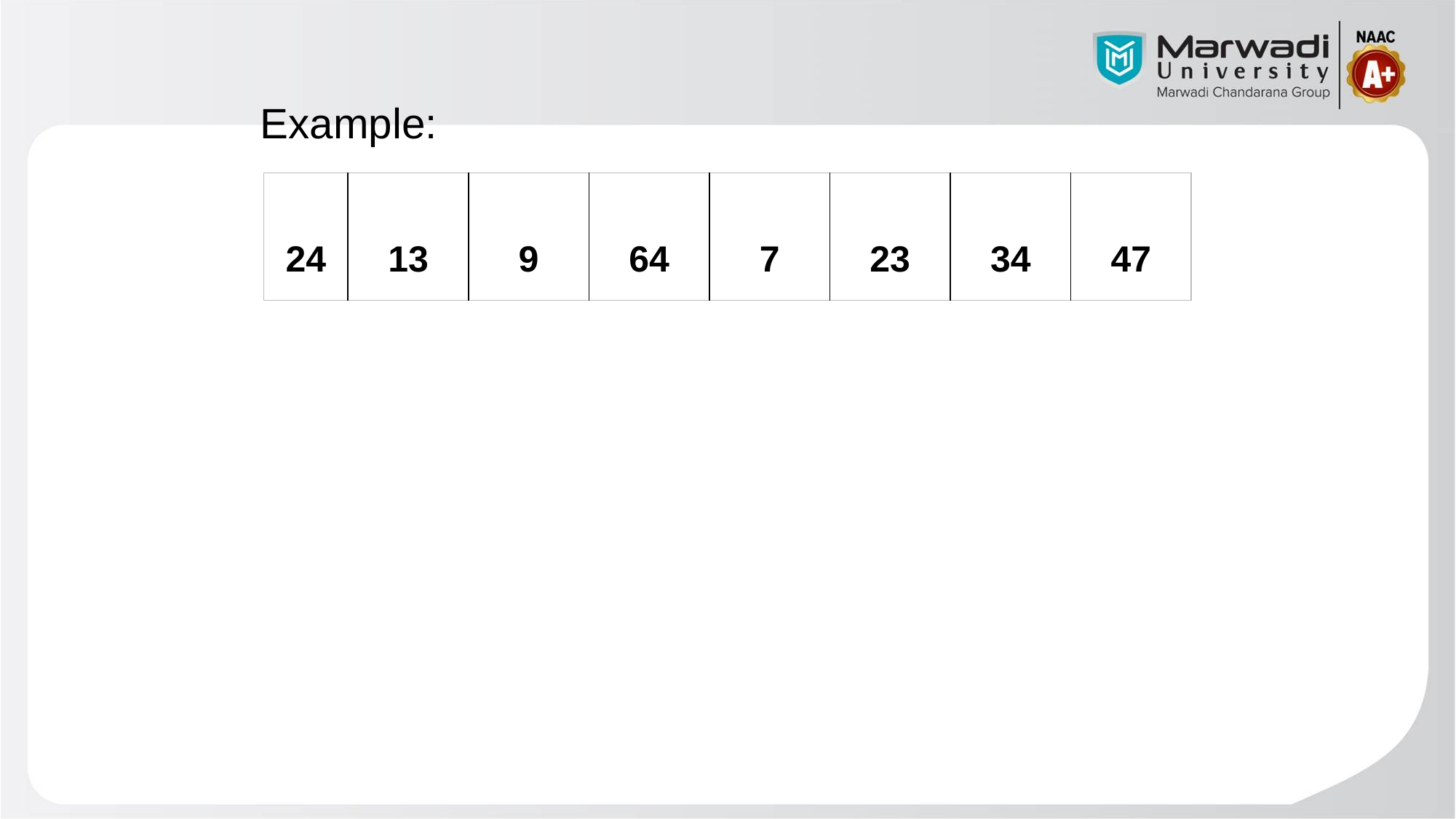

Example:
| 24 | 13 | 9 | 64 | 7 | 23 | 34 | 47 |
| --- | --- | --- | --- | --- | --- | --- | --- |